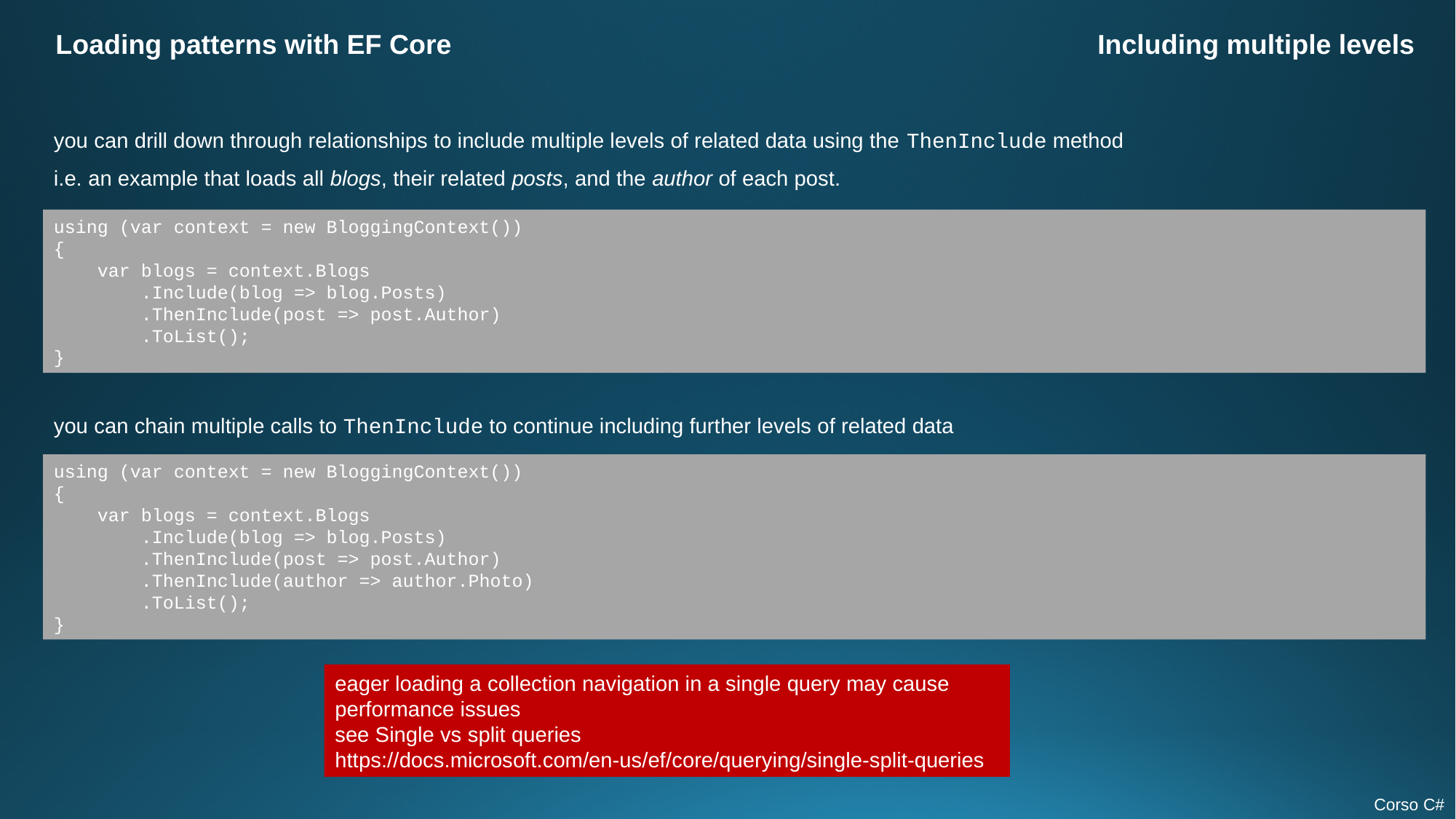

Loading patterns with EF Core
Including multiple levels
you can drill down through relationships to include multiple levels of related data using the ThenInclude method
i.e. an example that loads all blogs, their related posts, and the author of each post.
using (var context = new BloggingContext())
{
    var blogs = context.Blogs
        .Include(blog => blog.Posts)
        .ThenInclude(post => post.Author)
        .ToList();
}
you can chain multiple calls to ThenInclude to continue including further levels of related data
using (var context = new BloggingContext())
{
    var blogs = context.Blogs
        .Include(blog => blog.Posts)
        .ThenInclude(post => post.Author)
        .ThenInclude(author => author.Photo)
        .ToList();
}
eager loading a collection navigation in a single query may cause performance issues
see Single vs split queries
https://docs.microsoft.com/en-us/ef/core/querying/single-split-queries
Corso C#